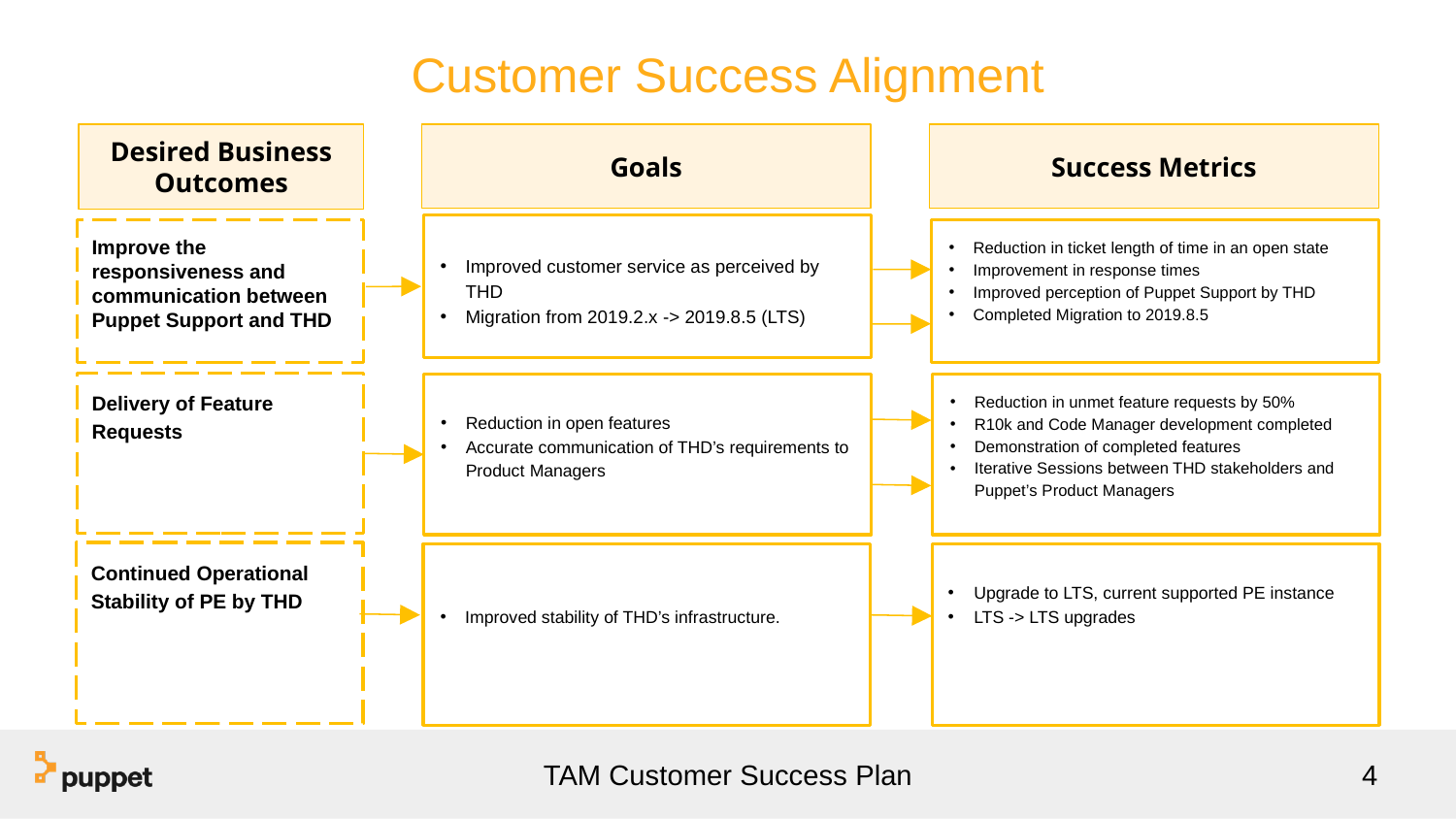

# Customer Success Alignment
Goals

Improved customer service as perceived by THD
Migration from 2019.2.x -> 2019.8.5 (LTS)

Reduction in open features
Accurate communication of THD’s requirements to Product Managers

Success Metrics
Reduction in ticket length of time in an open state
Improvement in response times
Improved perception of Puppet Support by THD
Completed Migration to 2019.8.5
Reduction in unmet feature requests by 50%
R10k and Code Manager development completed
Demonstration of completed features
Iterative Sessions between THD stakeholders and Puppet’s Product Managers

Desired Business Outcomes
Improve the responsiveness and communication between Puppet Support and THD

Delivery of Feature Requests
Continued Operational Stability of PE by THD

Improved stability of THD’s infrastructure.

Upgrade to LTS, current supported PE instance
LTS -> LTS upgrades

4
TAM Customer Success Plan